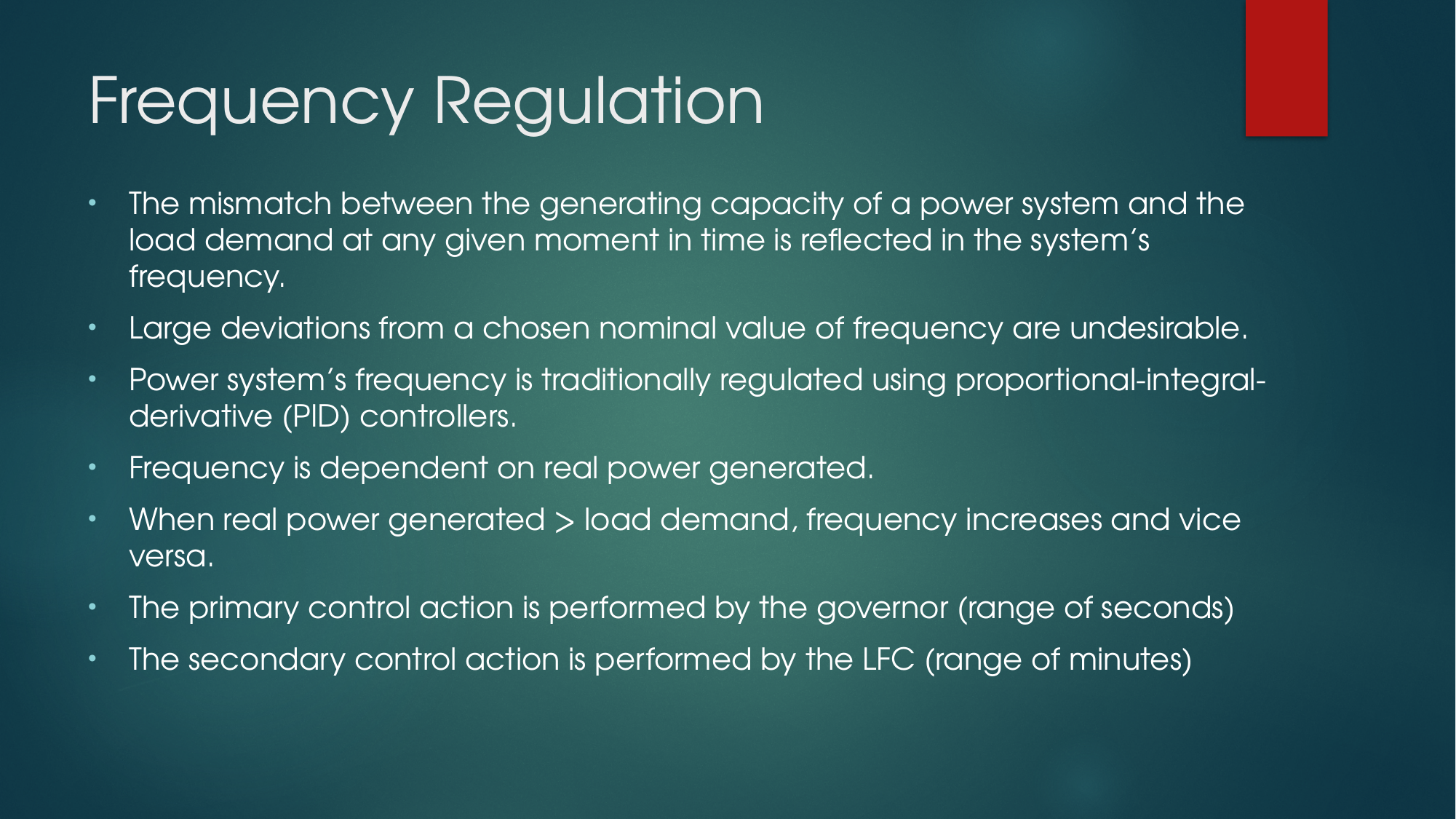

# Frequency Regulation
The mismatch between the generating capacity of a power system and the load demand at any given moment in time is reflected in the system’s frequency.
Large deviations from a chosen nominal value of frequency are undesirable.
Power system’s frequency is traditionally regulated using proportional-integral-derivative (PID) controllers.
Frequency is dependent on real power generated.
When real power generated > load demand, frequency increases and vice versa.
The primary control action is performed by the governor (range of seconds)
The secondary control action is performed by the LFC (range of minutes)